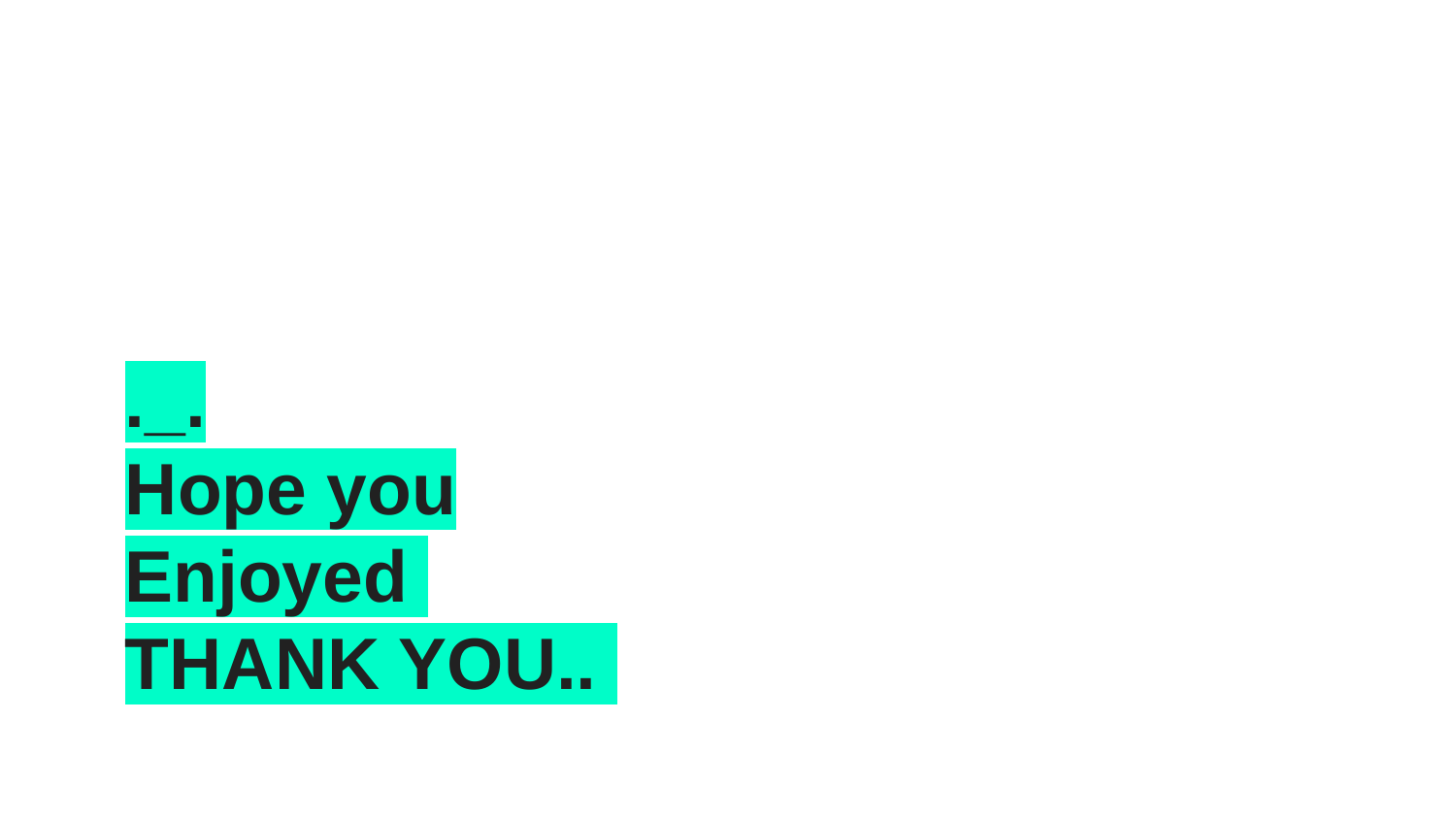

# ._.
Hope you Enjoyed
THANK YOU..